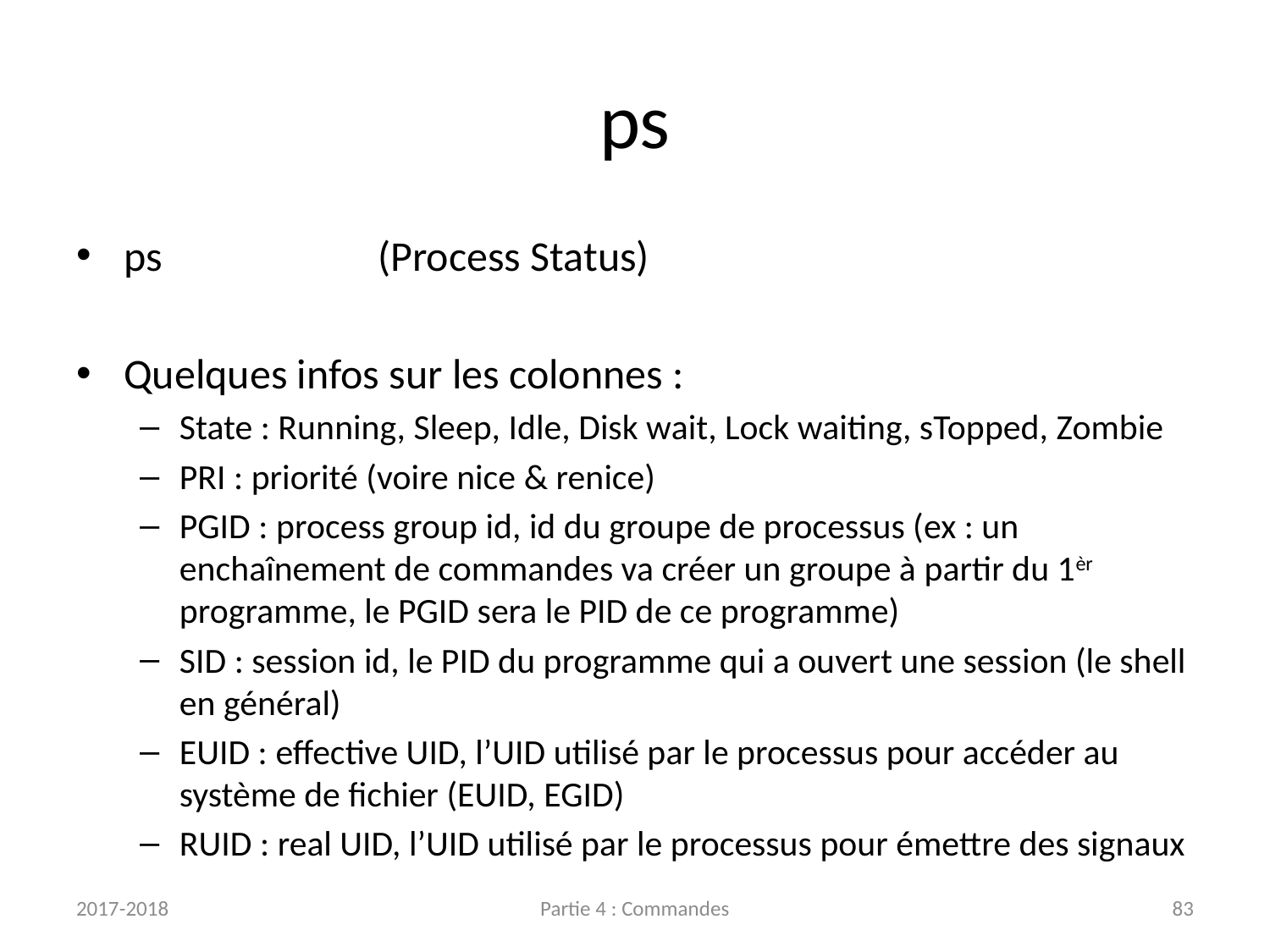

# ps
ps		(Process Status)

Quelques infos sur les colonnes :
State : Running, Sleep, Idle, Disk wait, Lock waiting, sTopped, Zombie
PRI : priorité (voire nice & renice)
PGID : process group id, id du groupe de processus (ex : un enchaînement de commandes va créer un groupe à partir du 1èr programme, le PGID sera le PID de ce programme)
SID : session id, le PID du programme qui a ouvert une session (le shell en général)
EUID : effective UID, l’UID utilisé par le processus pour accéder au système de fichier (EUID, EGID)
RUID : real UID, l’UID utilisé par le processus pour émettre des signaux
2017-2018
Partie 4 : Commandes
83